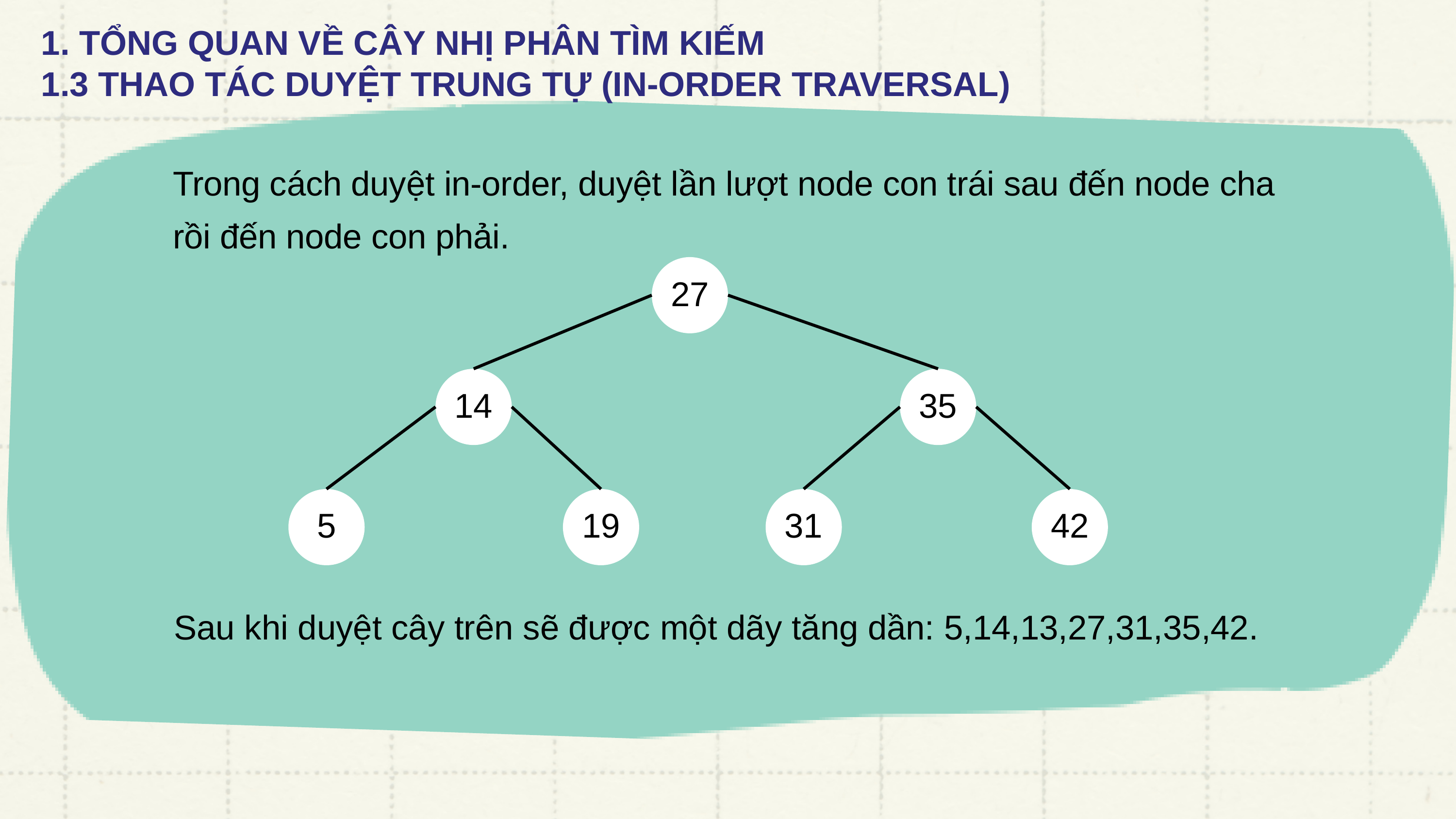

1. TỔNG QUAN VỀ CÂY NHỊ PHÂN TÌM KIẾM
1.3 THAO TÁC DUYỆT TRUNG TỰ (IN-ORDER TRAVERSAL)

Trong cách duyệt in-order, duyệt lần lượt node con trái sau đến node cha rồi đến node con phải.

27

14

35

5

19

31

42
Sau khi duyệt cây trên sẽ được một dãy tăng dần: 5,14,13,27,31,35,42.